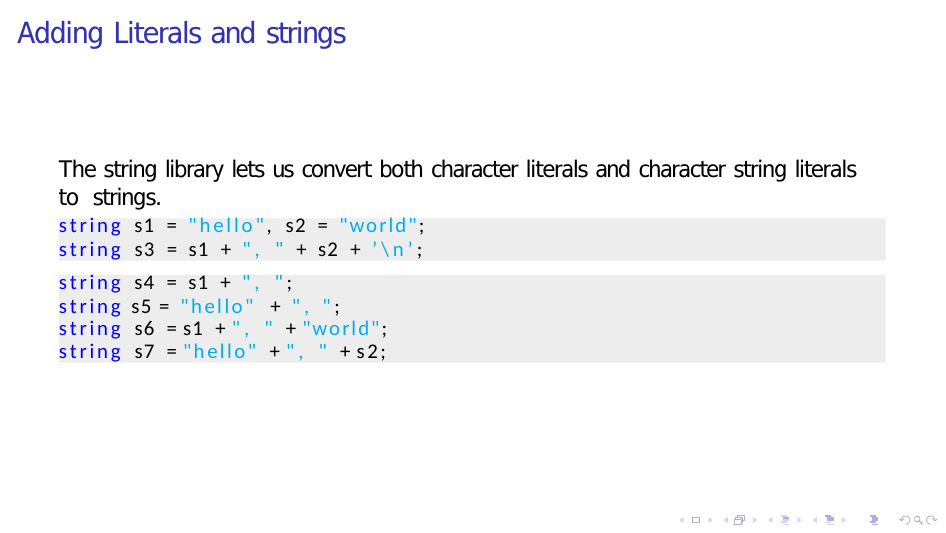

# Adding Literals and strings
The string library lets us convert both character literals and character string literals to  strings.
string s1 =  "hello", s2 =  "world";
string s3 =  s1 +  ", " +  s2 +  ’\n’;
string s4 =  s1 +  ", ";
string s5 =  "hello"  +  ", ";  string s6 = s1 + ", " + "world";  string s7 = "hello" + ", " + s2;